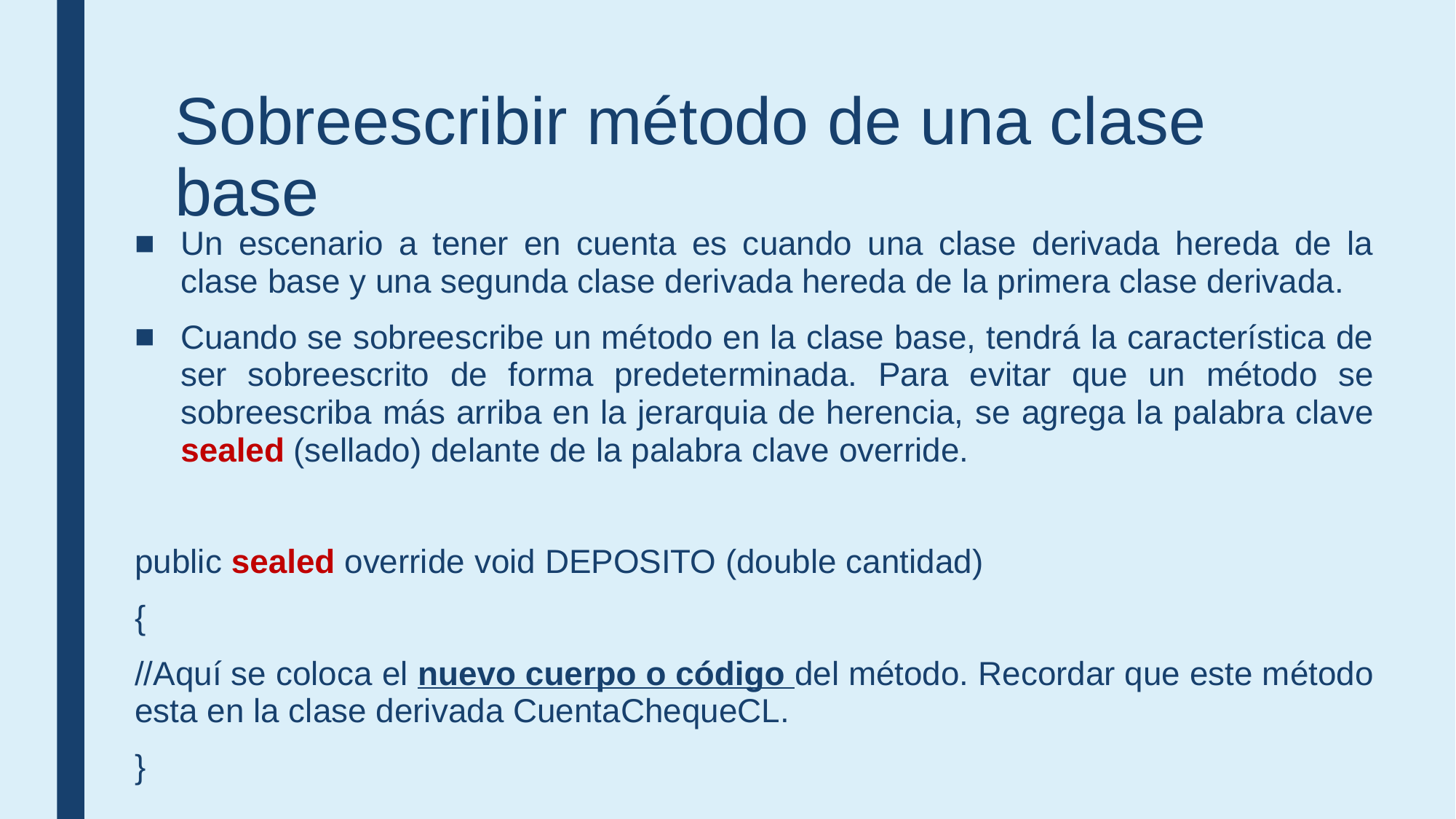

# Sobreescribir método de una clase base
Un escenario a tener en cuenta es cuando una clase derivada hereda de la clase base y una segunda clase derivada hereda de la primera clase derivada.
Cuando se sobreescribe un método en la clase base, tendrá la característica de ser sobreescrito de forma predeterminada. Para evitar que un método se sobreescriba más arriba en la jerarquia de herencia, se agrega la palabra clave sealed (sellado) delante de la palabra clave override.

public sealed override void DEPOSITO (double cantidad)
{
//Aquí se coloca el nuevo cuerpo o código del método. Recordar que este método esta en la clase derivada CuentaChequeCL.
}